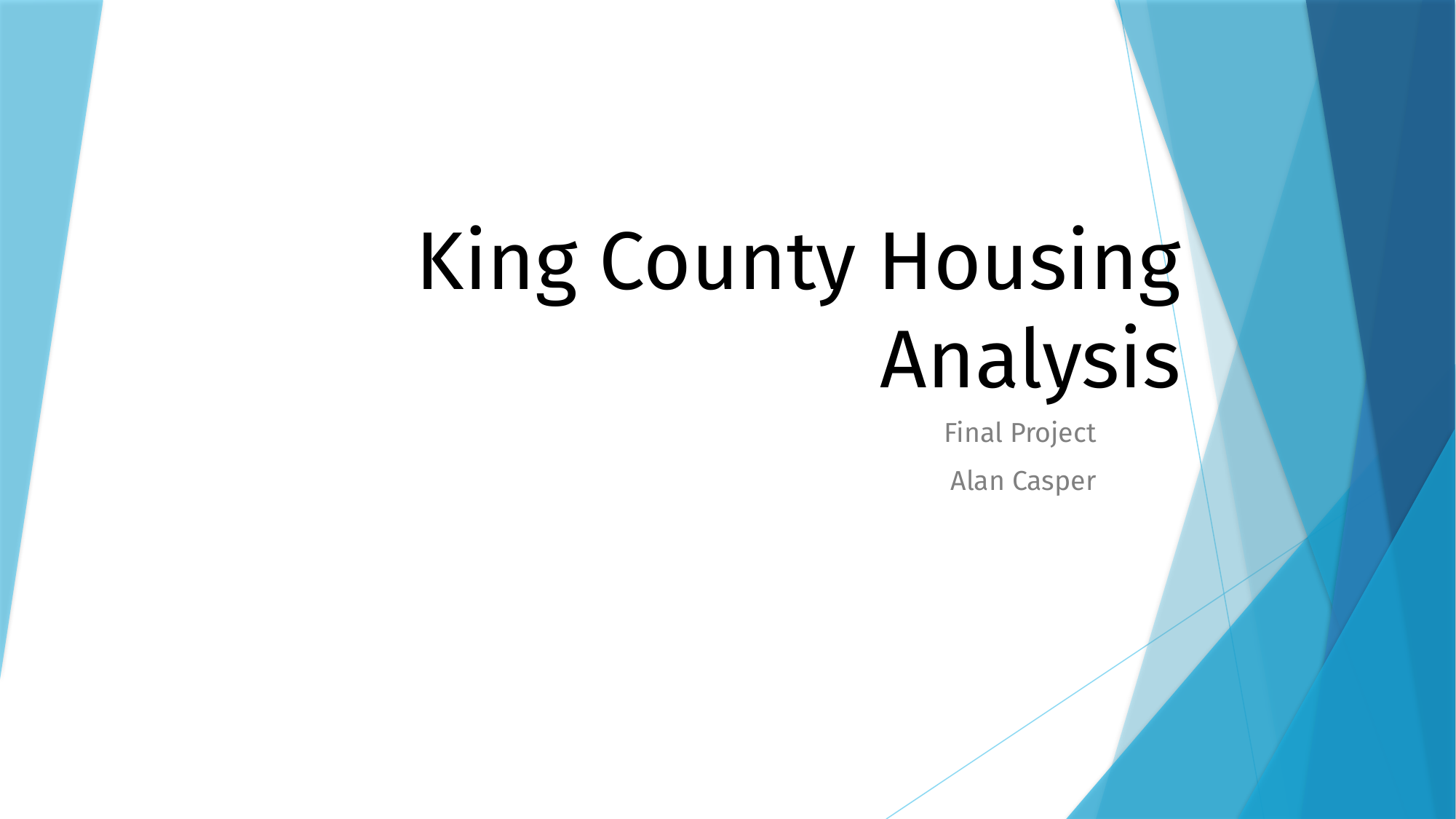

# King County Housing Analysis
Final Project
Alan Casper